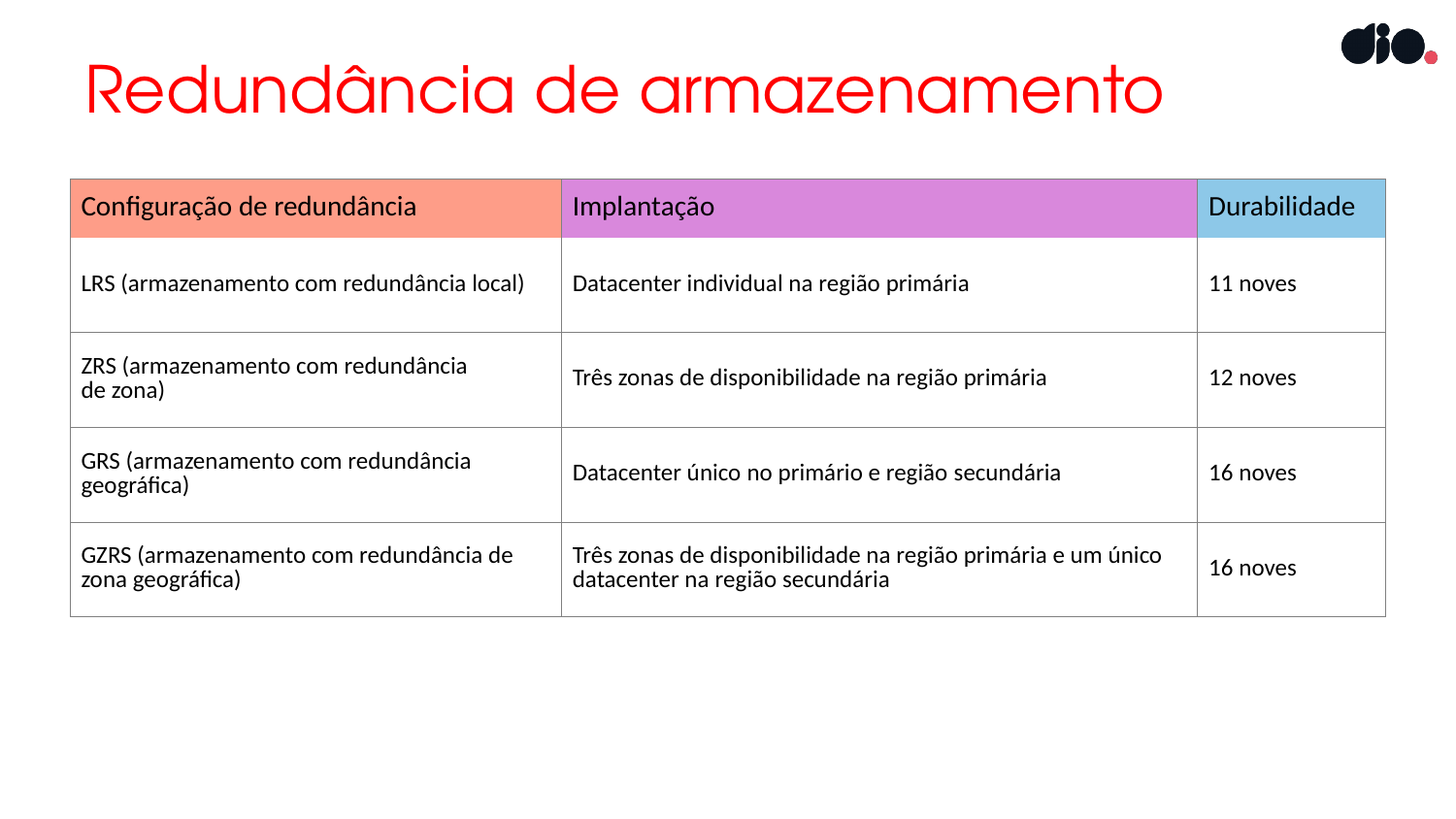

# Redundância de armazenamento
| Configuração de redundância | Implantação | Durabilidade |
| --- | --- | --- |
| LRS (armazenamento com redundância local) | Datacenter individual na região primária | 11 noves |
| ZRS (armazenamento com redundância de zona) | Três zonas de disponibilidade na região primária | 12 noves |
| GRS (armazenamento com redundância geográfica) | Datacenter único no primário e região secundária | 16 noves |
| GZRS (armazenamento com redundância de zona geográfica) | Três zonas de disponibilidade na região primária e um único datacenter na região secundária | 16 noves |